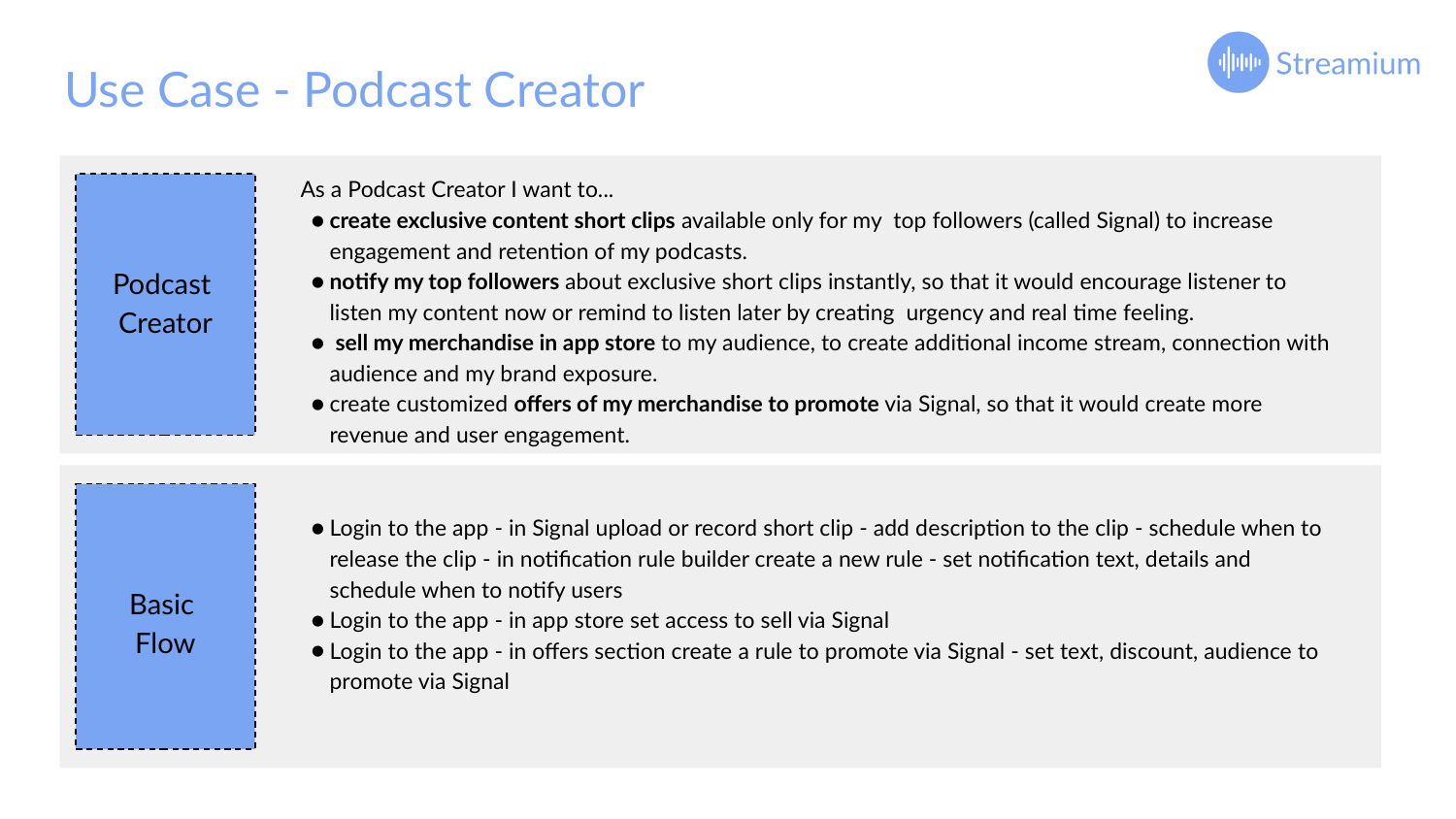

# Use Case - Podcast Creator

As a Podcast Creator I want to...
create exclusive content short clips available only for my  top followers (called Signal) to increase engagement and retention of my podcasts.
notify my top followers about exclusive short clips instantly, so that it would encourage listener to listen my content now or remind to listen later by creating  urgency and real time feeling.
 sell my merchandise in app store to my audience, to create additional income stream, connection with audience and my brand exposure.
create customized offers of my merchandise to promote via Signal, so that it would create more revenue and user engagement.

Podcast
Creator

Basic
Flow

Login to the app - in Signal upload or record short clip - add description to the clip - schedule when to release the clip - in notification rule builder create a new rule - set notification text, details and schedule when to notify users
Login to the app - in app store set access to sell via Signal
Login to the app - in offers section create a rule to promote via Signal - set text, discount, audience to promote via Signal